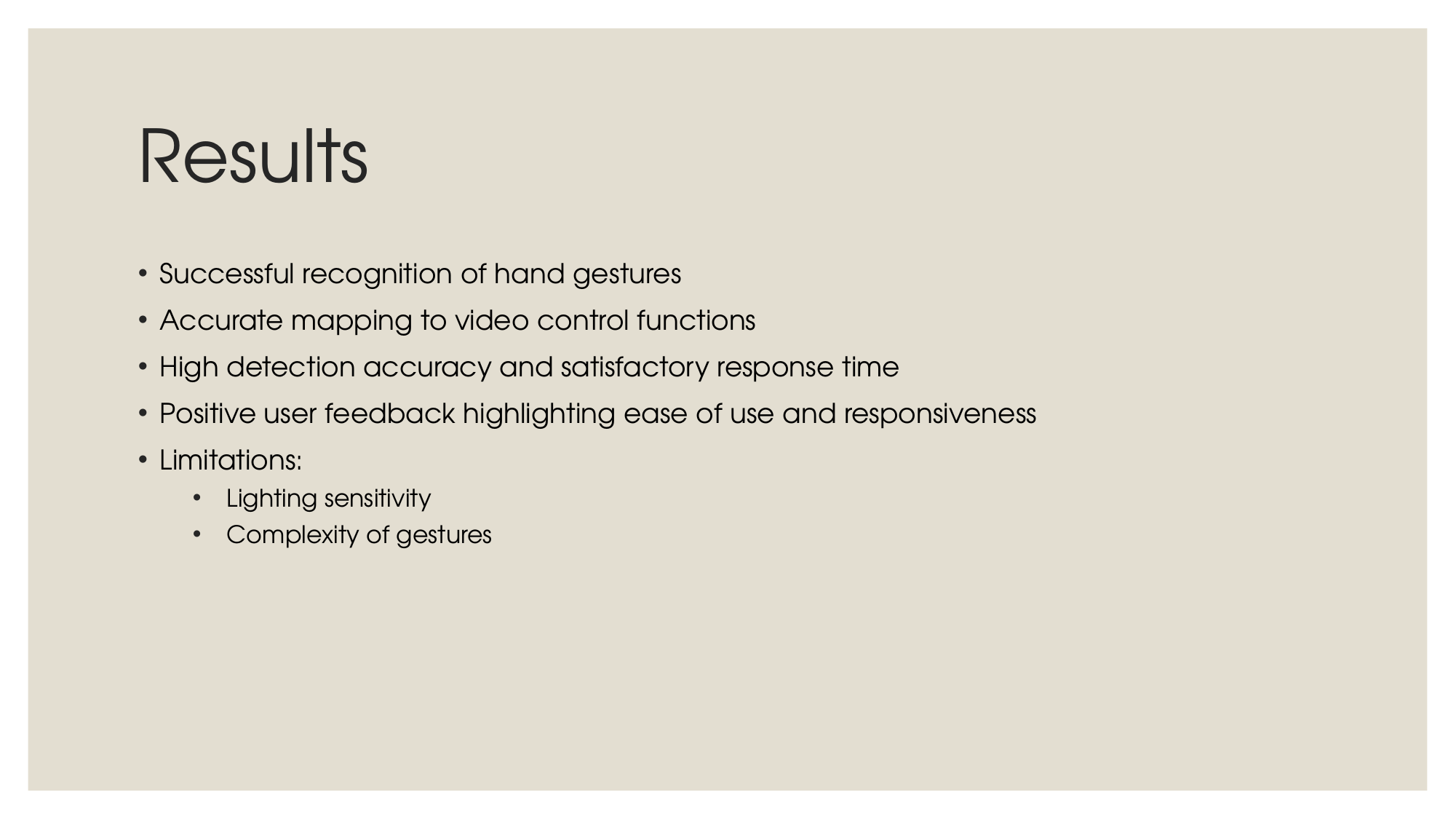

# Results
Successful recognition of hand gestures
Accurate mapping to video control functions
High detection accuracy and satisfactory response time
Positive user feedback highlighting ease of use and responsiveness
Limitations:
Lighting sensitivity
Complexity of gestures